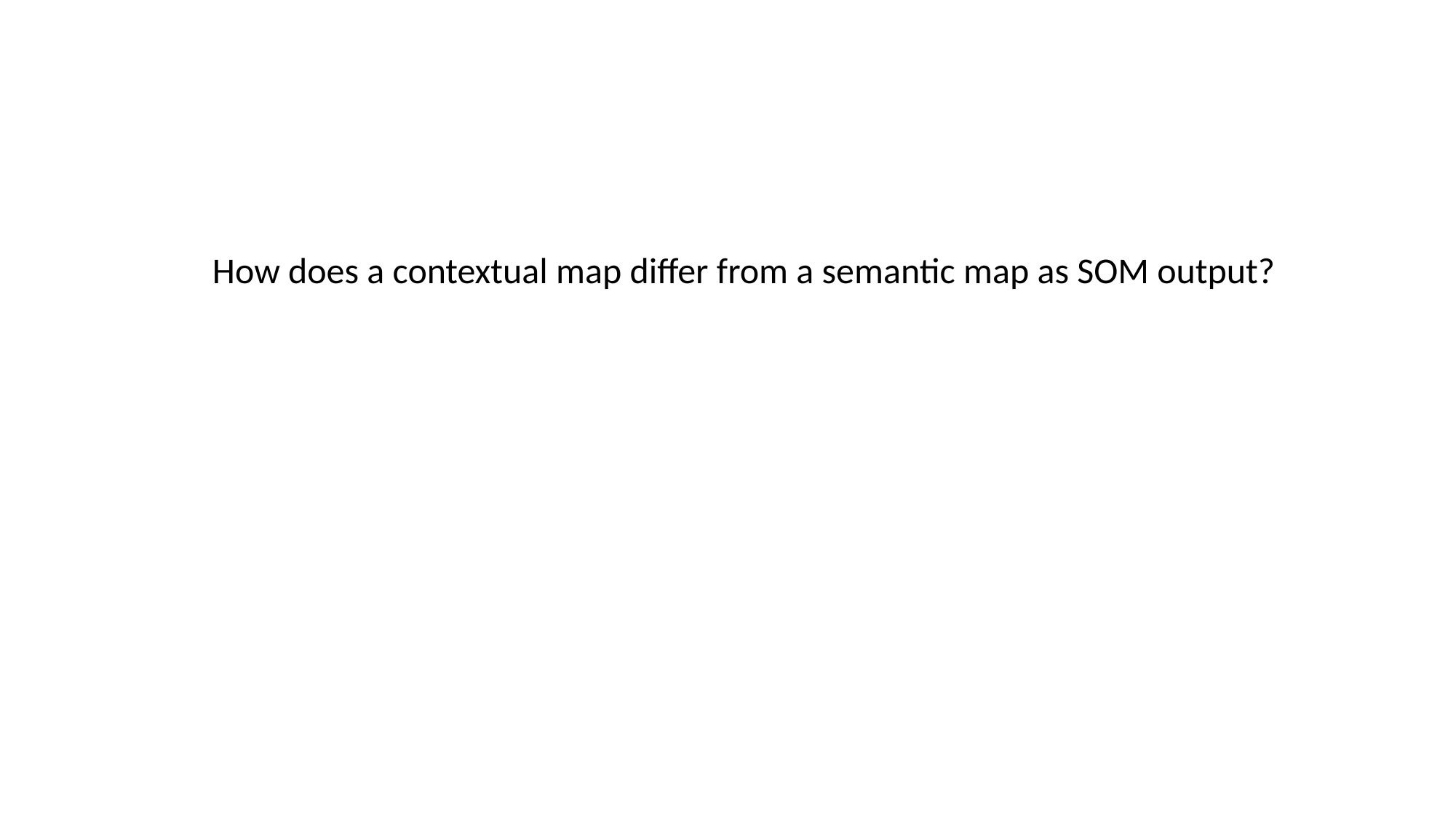

How does a contextual map differ from a semantic map as SOM output?